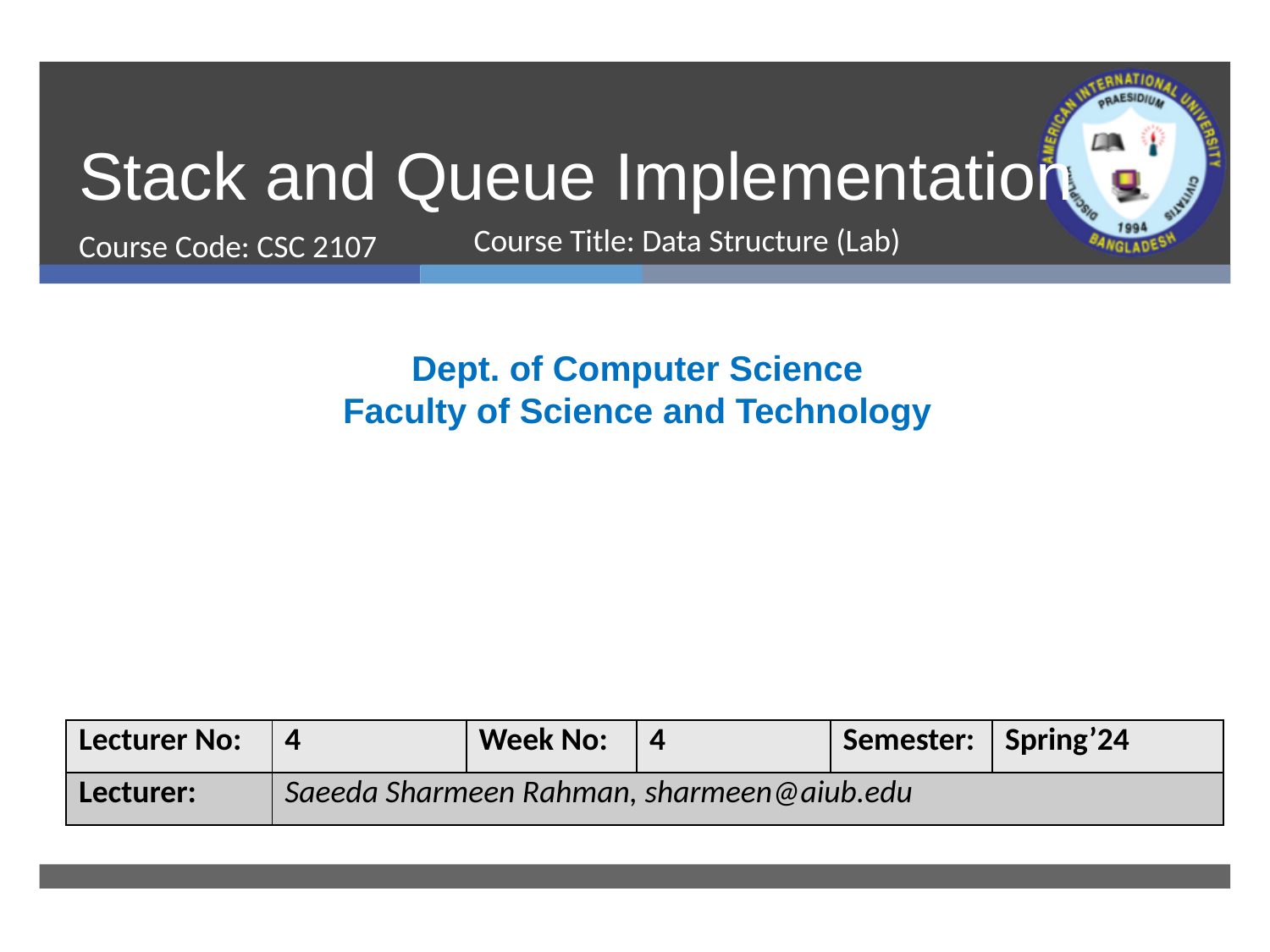

# Stack and Queue Implementation
Course Code: CSC 2107
Course Title: Data Structure (Lab)
Dept. of Computer Science
Faculty of Science and Technology
| Lecturer No: | 4 | Week No: | 4 | Semester: | Spring’24 |
| --- | --- | --- | --- | --- | --- |
| Lecturer: | Saeeda Sharmeen Rahman, sharmeen@aiub.edu |  |  |  |  |